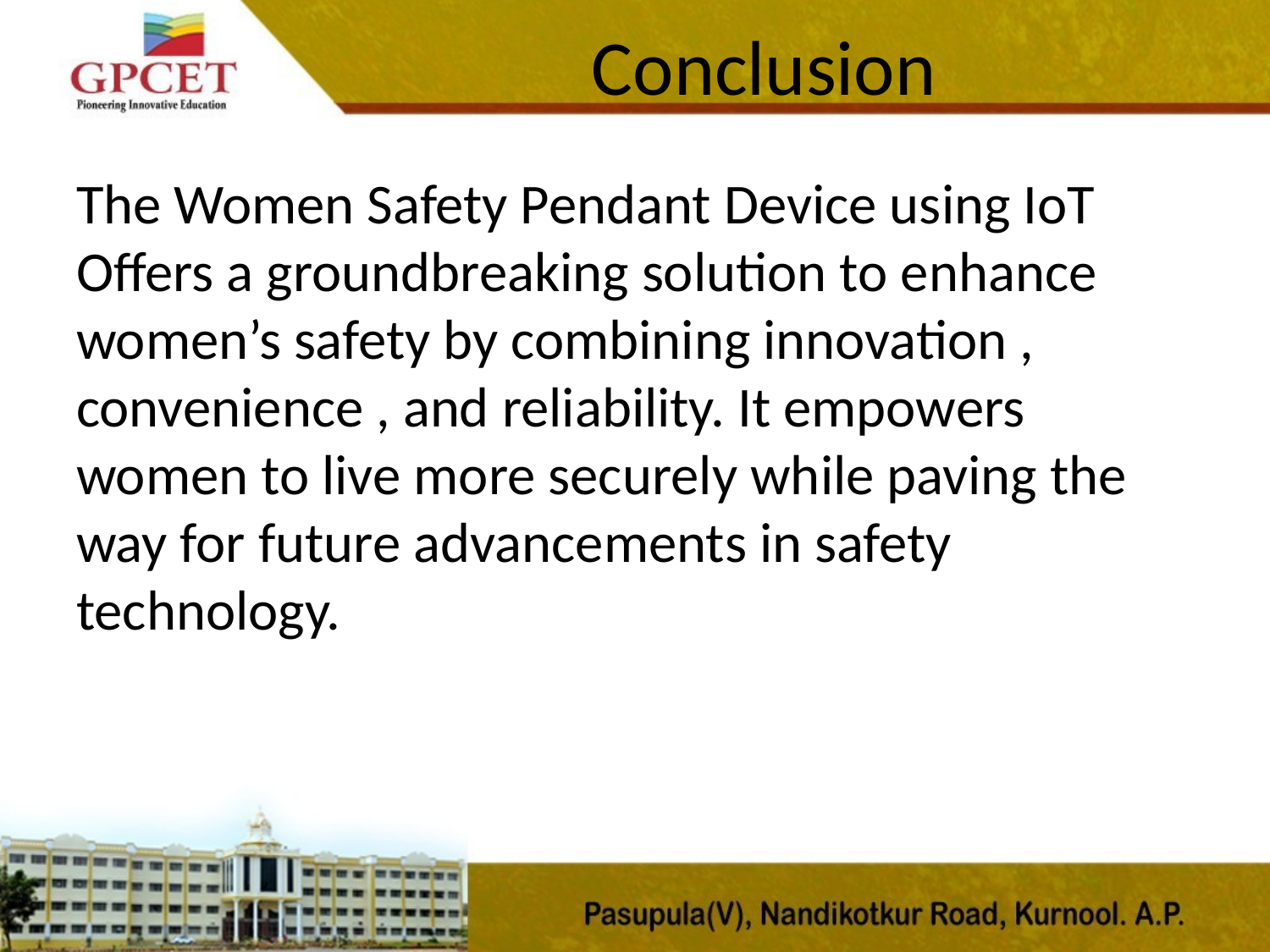

# Conclusion
The Women Safety Pendant Device using IoT Offers a groundbreaking solution to enhance women’s safety by combining innovation , convenience , and reliability. It empowers women to live more securely while paving the way for future advancements in safety technology.